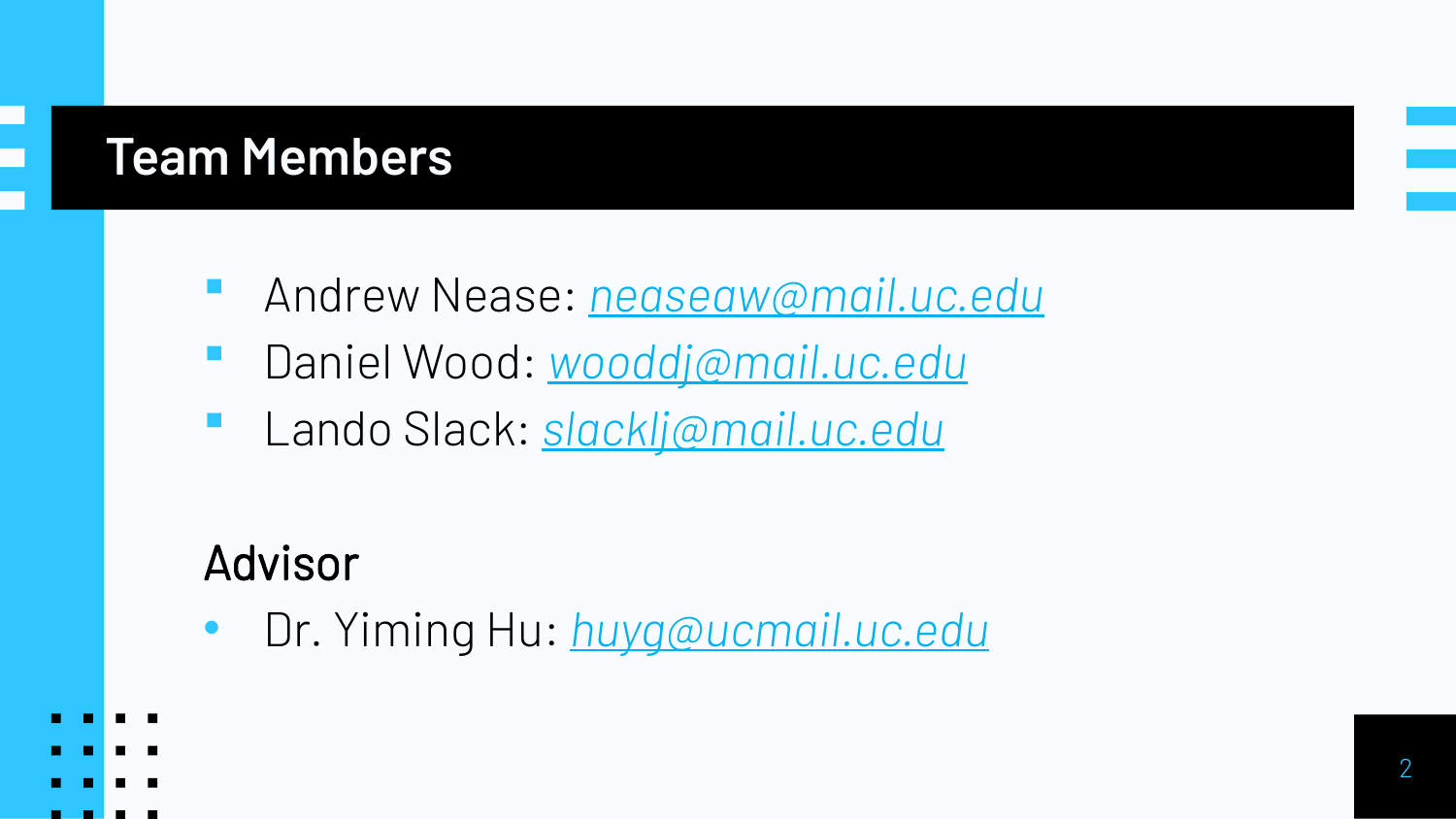

# Team Members
Andrew Nease: neaseaw@mail.uc.edu
Daniel Wood: wooddj@mail.uc.edu
Lando Slack: slacklj@mail.uc.edu

Advisor
Dr. Yiming Hu: huyg@ucmail.uc.edu
2